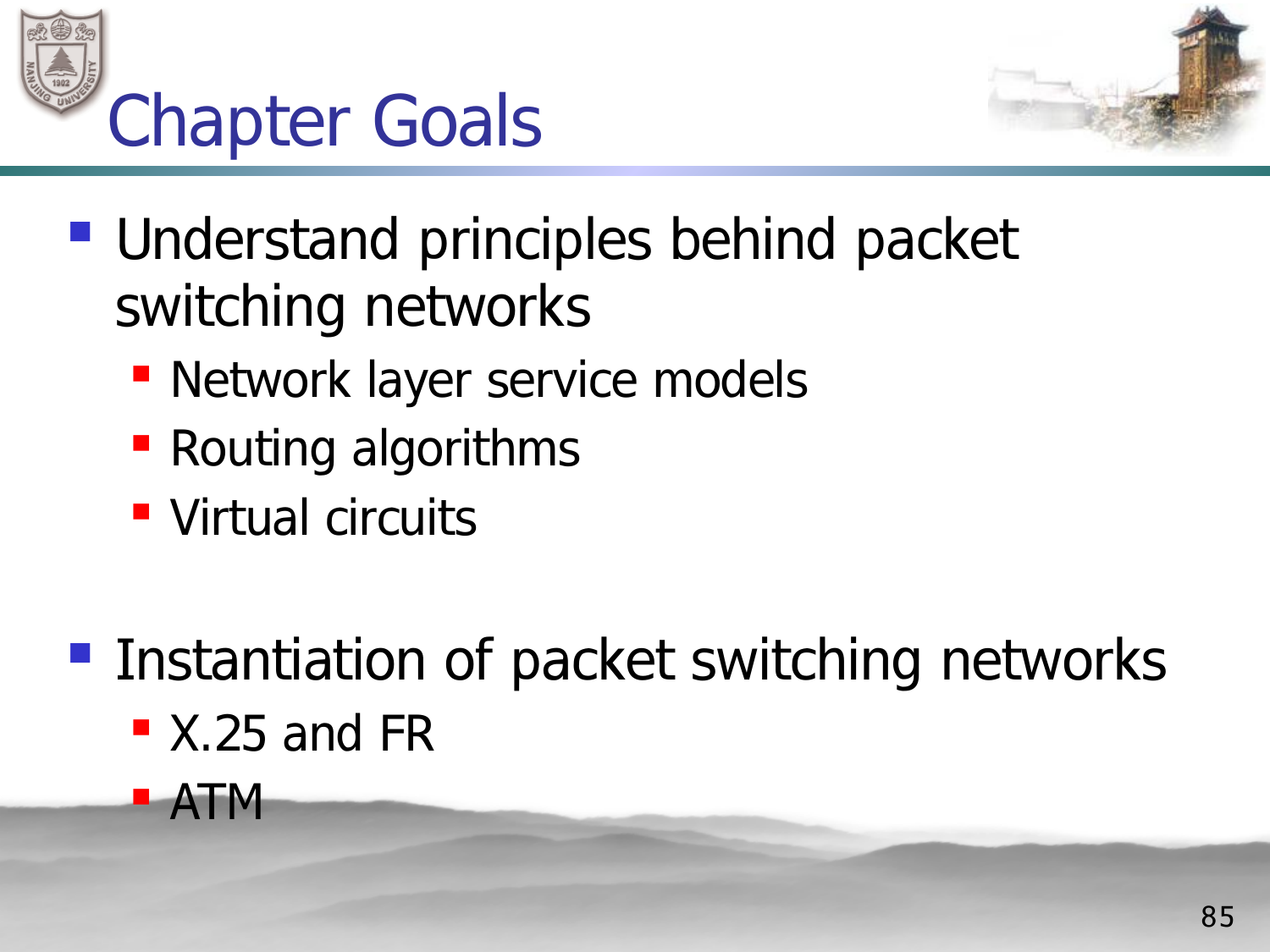

# Chapter Goals
Understand principles behind packet switching networks
Network layer service models
Routing algorithms
Virtual circuits

Instantiation of packet switching networks
X.25 and FR
ATM
85